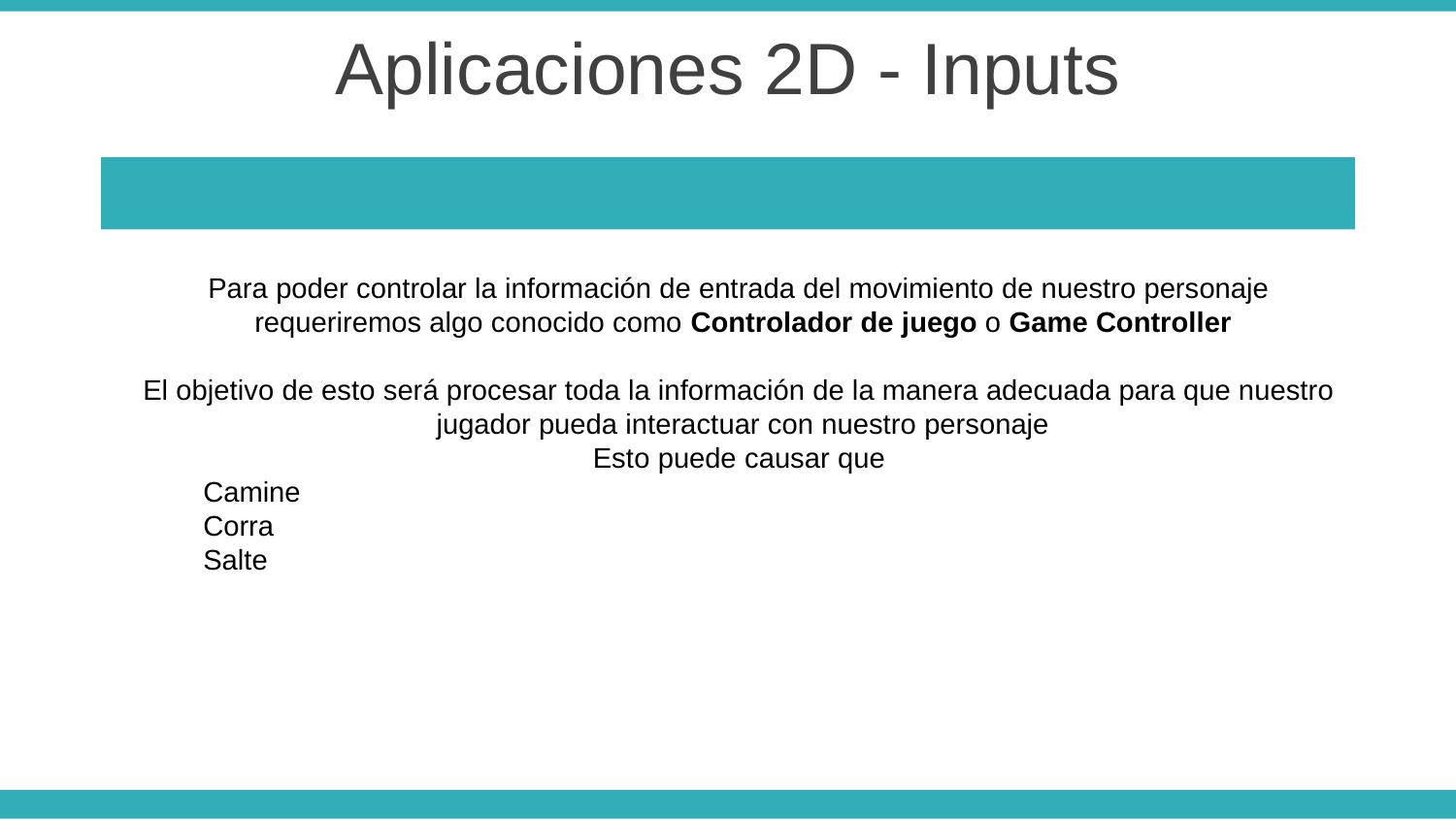

Aplicaciones 2D - Inputs

Para poder controlar la información de entrada del movimiento de nuestro personaje
requeriremos algo conocido como Controlador de juego o Game Controller

El objetivo de esto será procesar toda la información de la manera adecuada para que nuestro
jugador pueda interactuar con nuestro personaje
Esto puede causar que
Camine
Corra
Salte